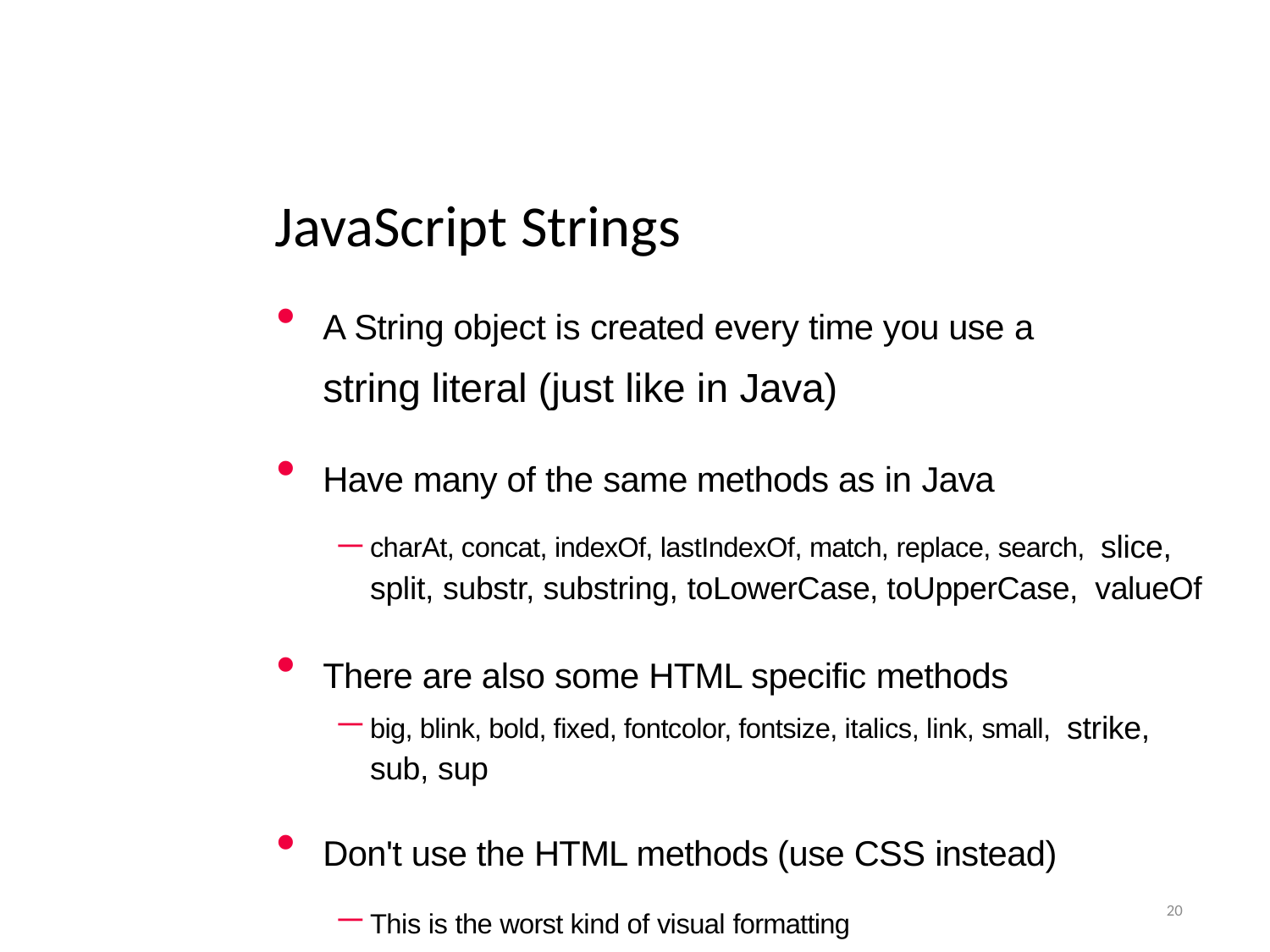

# JavaScript Strings
A String object is created every time you use a  string literal (just like in Java)
Have many of the same methods as in Java
charAt, concat, indexOf, lastIndexOf, match, replace, search,  slice, split, substr, substring, toLowerCase, toUpperCase,  valueOf
There are also some HTML specific methods
big, blink, bold, fixed, fontcolor, fontsize, italics, link, small,  strike, sub, sup
Don't use the HTML methods (use CSS instead)
This is the worst kind of visual formatting
20